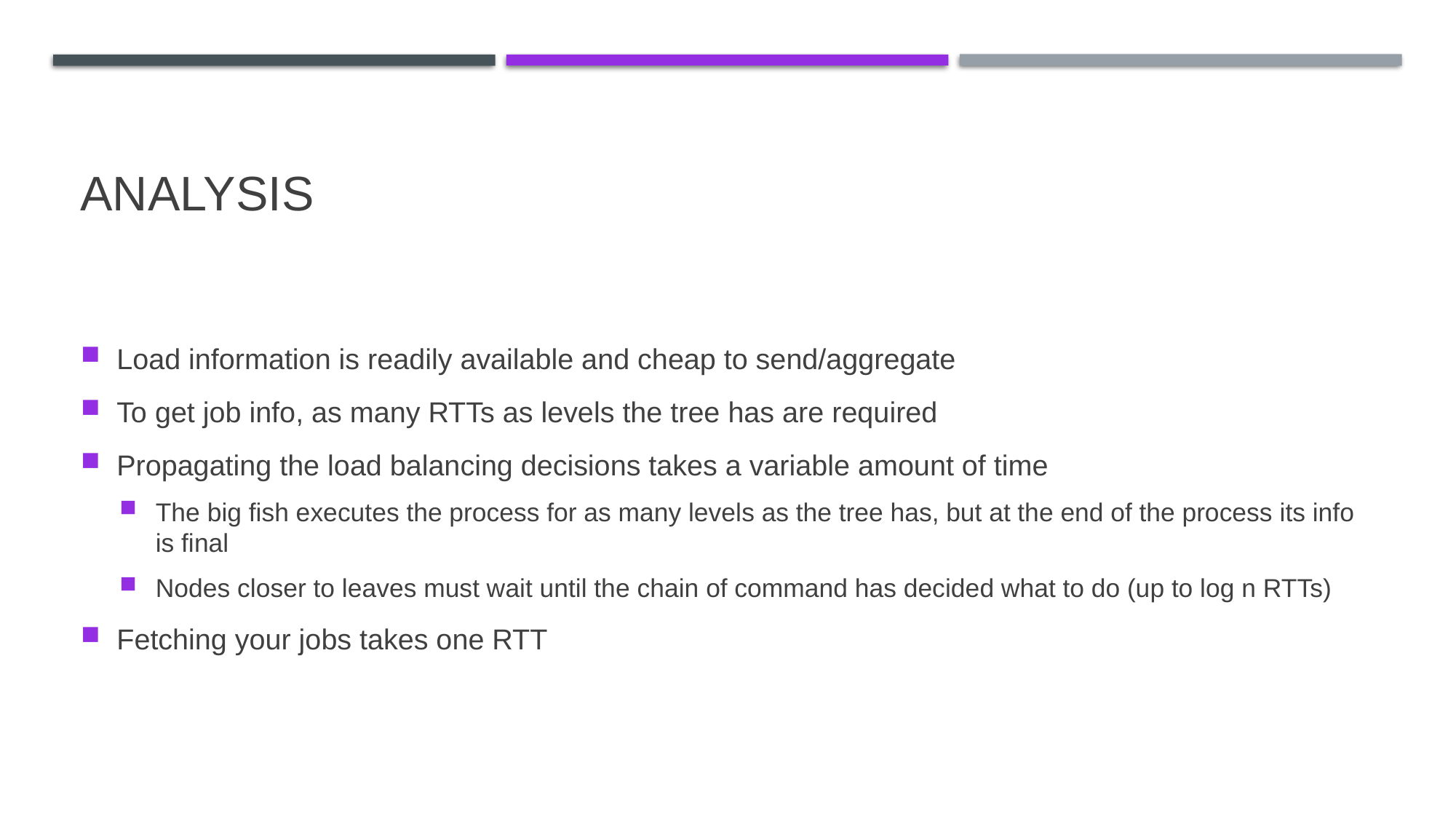

# Analysis
Load information is readily available and cheap to send/aggregate
To get job info, as many RTTs as levels the tree has are required
Propagating the load balancing decisions takes a variable amount of time
The big fish executes the process for as many levels as the tree has, but at the end of the process its info is final
Nodes closer to leaves must wait until the chain of command has decided what to do (up to log n RTTs)
Fetching your jobs takes one RTT